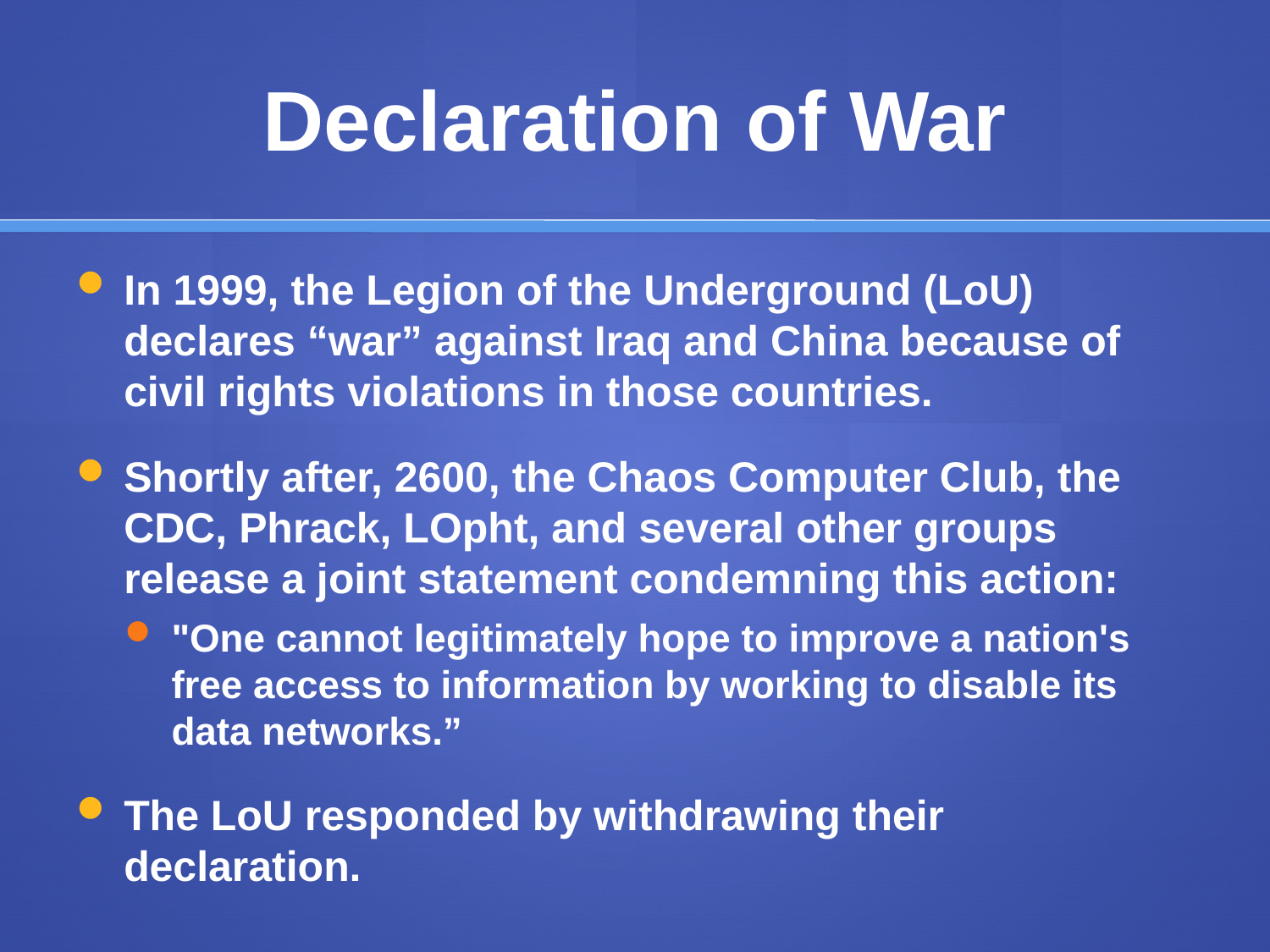

# Declaration of War
In 1999, the Legion of the Underground (LoU) declares “war” against Iraq and China because of civil rights violations in those countries.
Shortly after, 2600, the Chaos Computer Club, the CDC, Phrack, LOpht, and several other groups release a joint statement condemning this action:
"One cannot legitimately hope to improve a nation's free access to information by working to disable its data networks.”
The LoU responded by withdrawing their declaration.